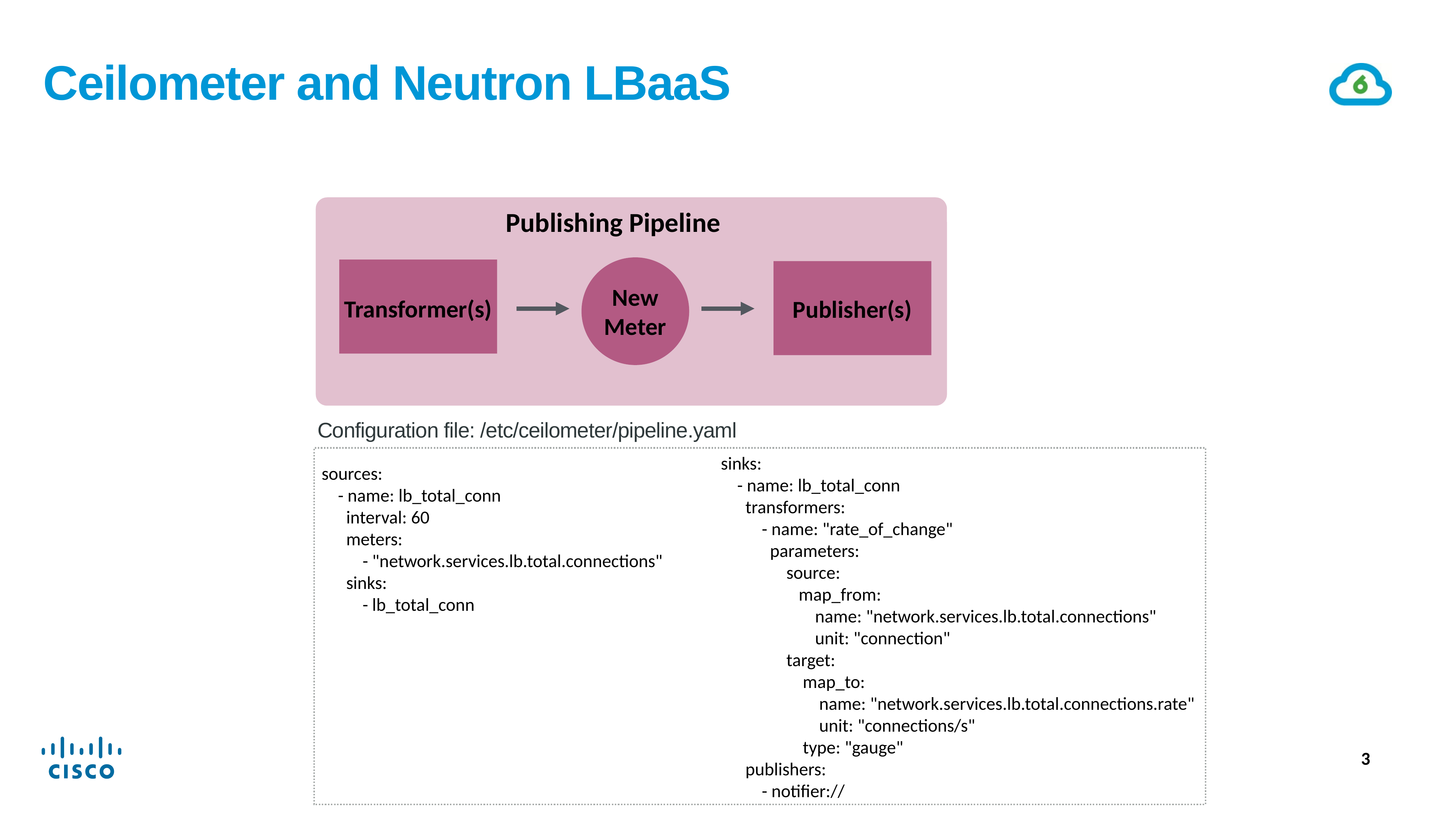

# Ceilometer and Neutron LBaaS

Publishing Pipeline

New
Meter
Transformer(s)
Publisher(s)

Configuration file: /etc/ceilometer/pipeline.yaml
sources:
    - name: lb_total_conn
      interval: 60
      meters:
          - "network.services.lb.total.connections"
      sinks:
          - lb_total_conn
sinks:
    - name: lb_total_conn
      transformers:
          - name: "rate_of_change"
            parameters:
                source:
                   map_from:
                       name: "network.services.lb.total.connections"
                       unit: "connection"
                target:
                    map_to:
                        name: "network.services.lb.total.connections.rate"
                        unit: "connections/s"
                    type: "gauge"
      publishers:
          - notifier://

3